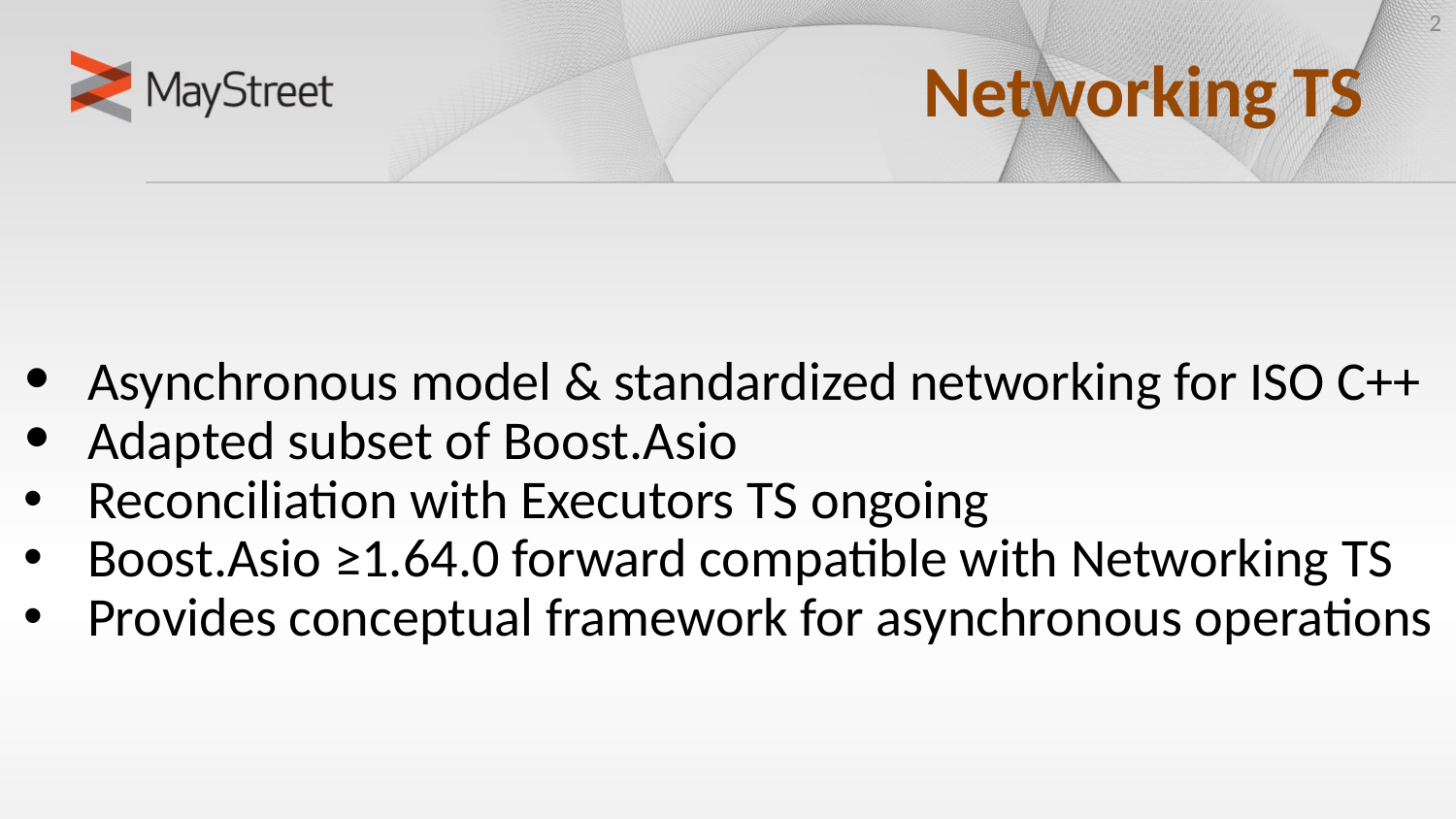

2
# Networking TS
Asynchronous model & standardized networking for ISO C++
Adapted subset of Boost.Asio
Reconciliation with Executors TS ongoing
Boost.Asio ≥1.64.0 forward compatible with Networking TS
Provides conceptual framework for asynchronous operations